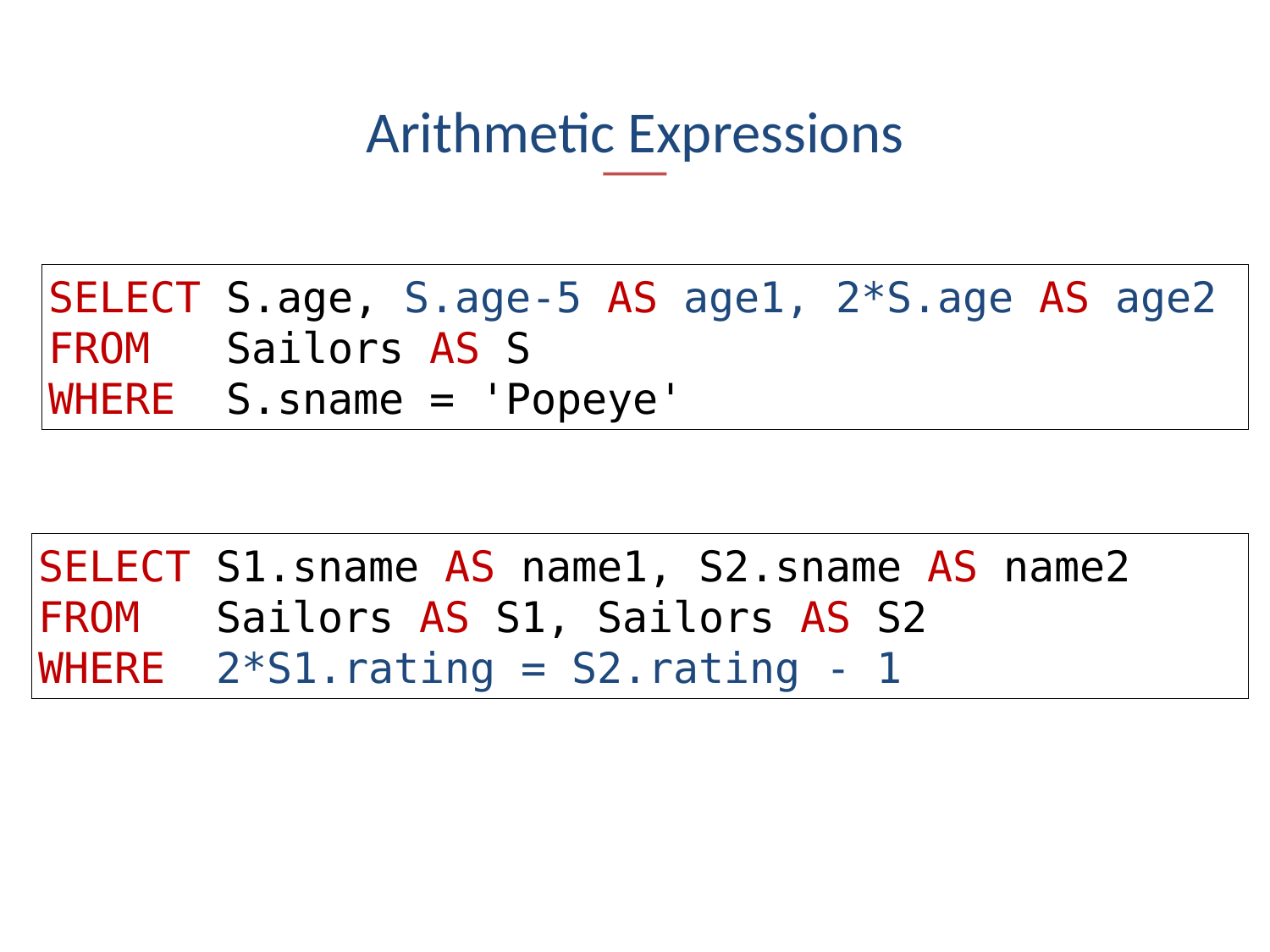

11
# Arithmetic Expressions

SELECT S.age, S.age-5 AS age1, 2*S.age AS age2
FROM   Sailors AS S
WHERE  S.sname = 'Popeye'
SELECT S1.sname AS name1, S2.sname AS name2
FROM   Sailors AS S1, Sailors AS S2
WHERE  2*S1.rating = S2.rating - 1